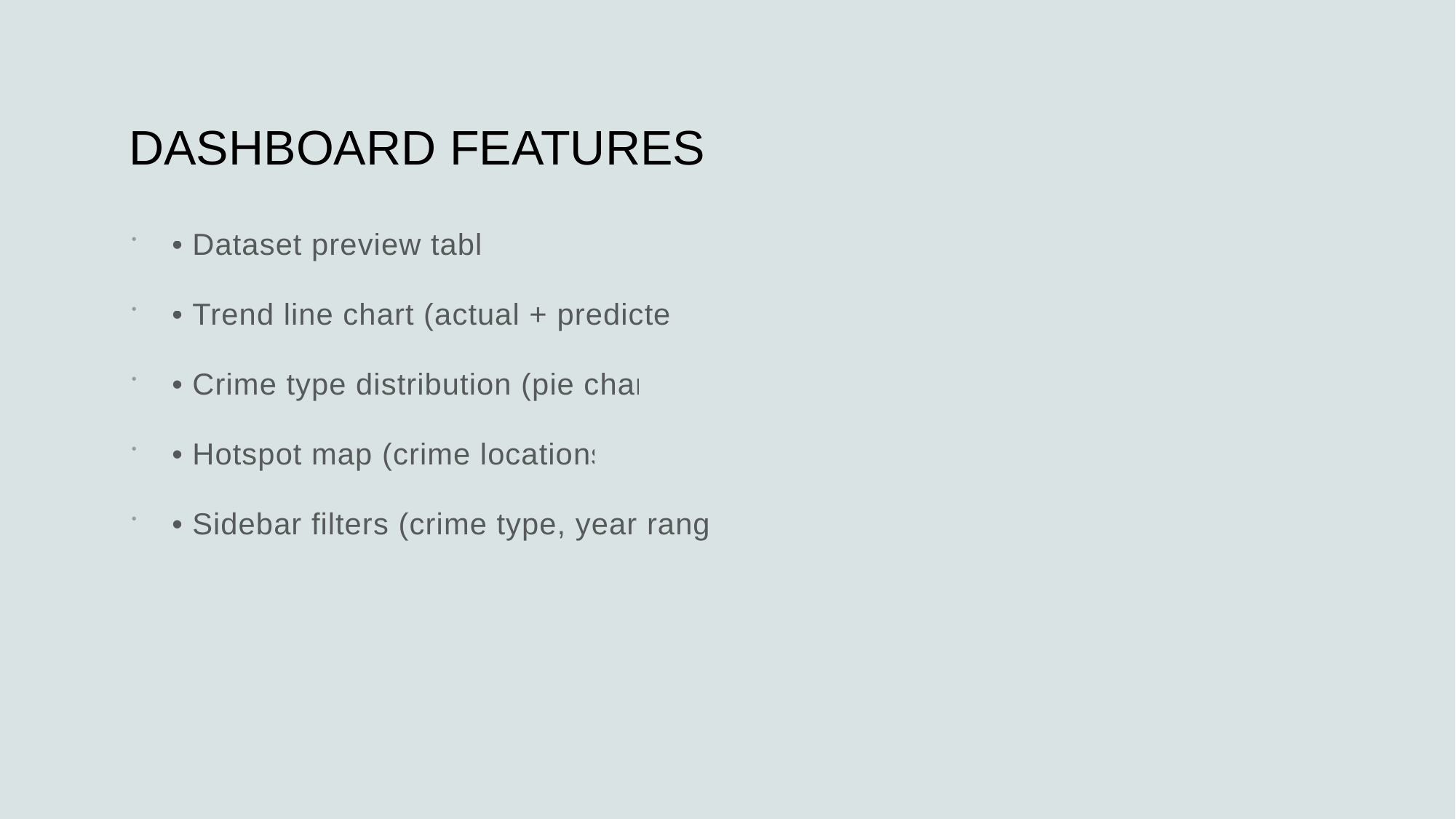

# DASHBOARD FEATURES
• Dataset preview table
• Trend line chart (actual + predicted)
• Crime type distribution (pie chart)
• Hotspot map (crime locations)
• Sidebar filters (crime type, year range)